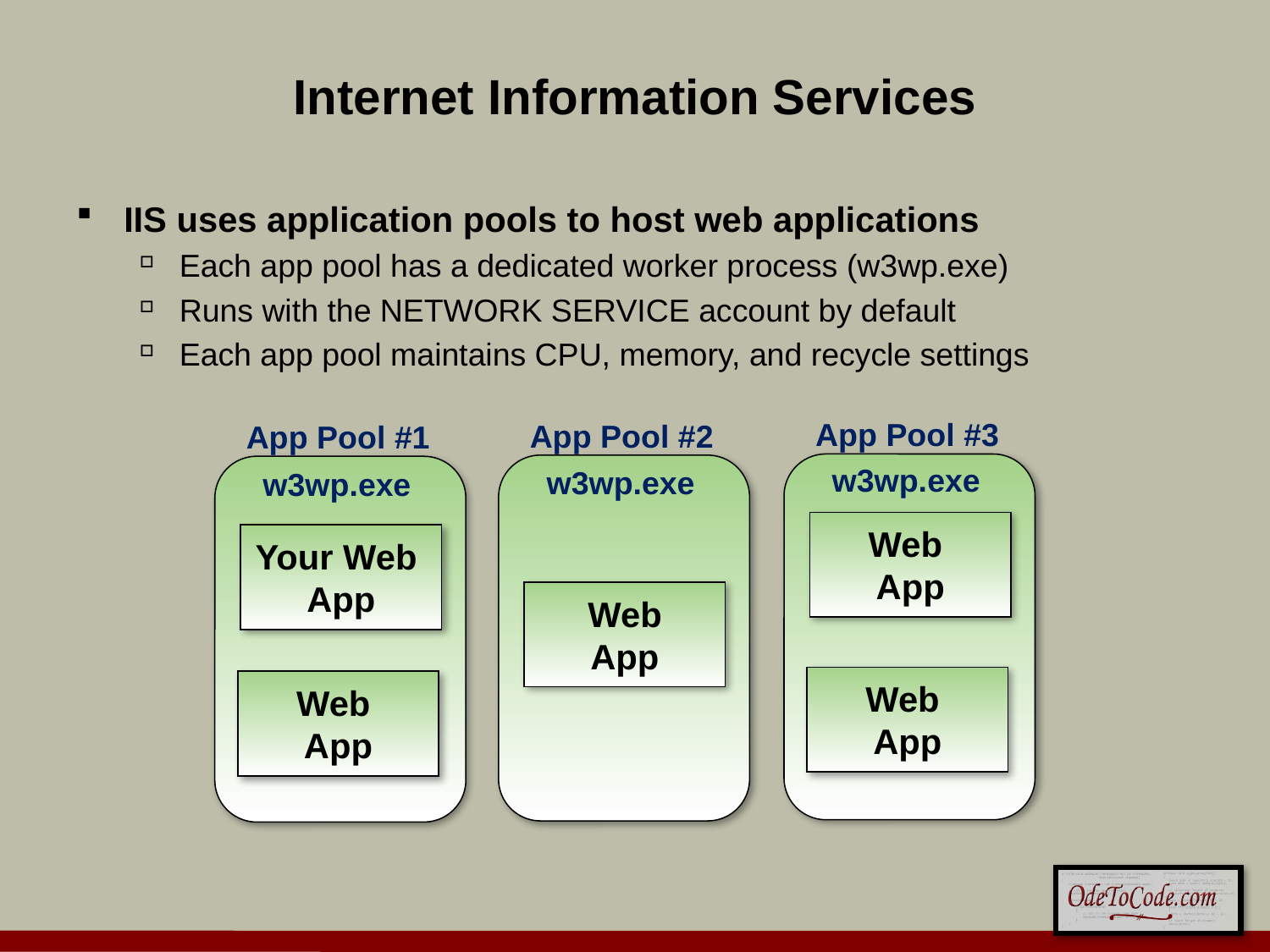

# Internet Information Services
IIS uses application pools to host web applications
Each app pool has a dedicated worker process (w3wp.exe)
Runs with the NETWORK SERVICE account by default
Each app pool maintains CPU, memory, and recycle settings
App Pool #3
w3wp.exe

Web
App
Web
App
App Pool #2

w3wp.exe
 Web
App
App Pool #1

w3wp.exe
Your Web
App
Web
App